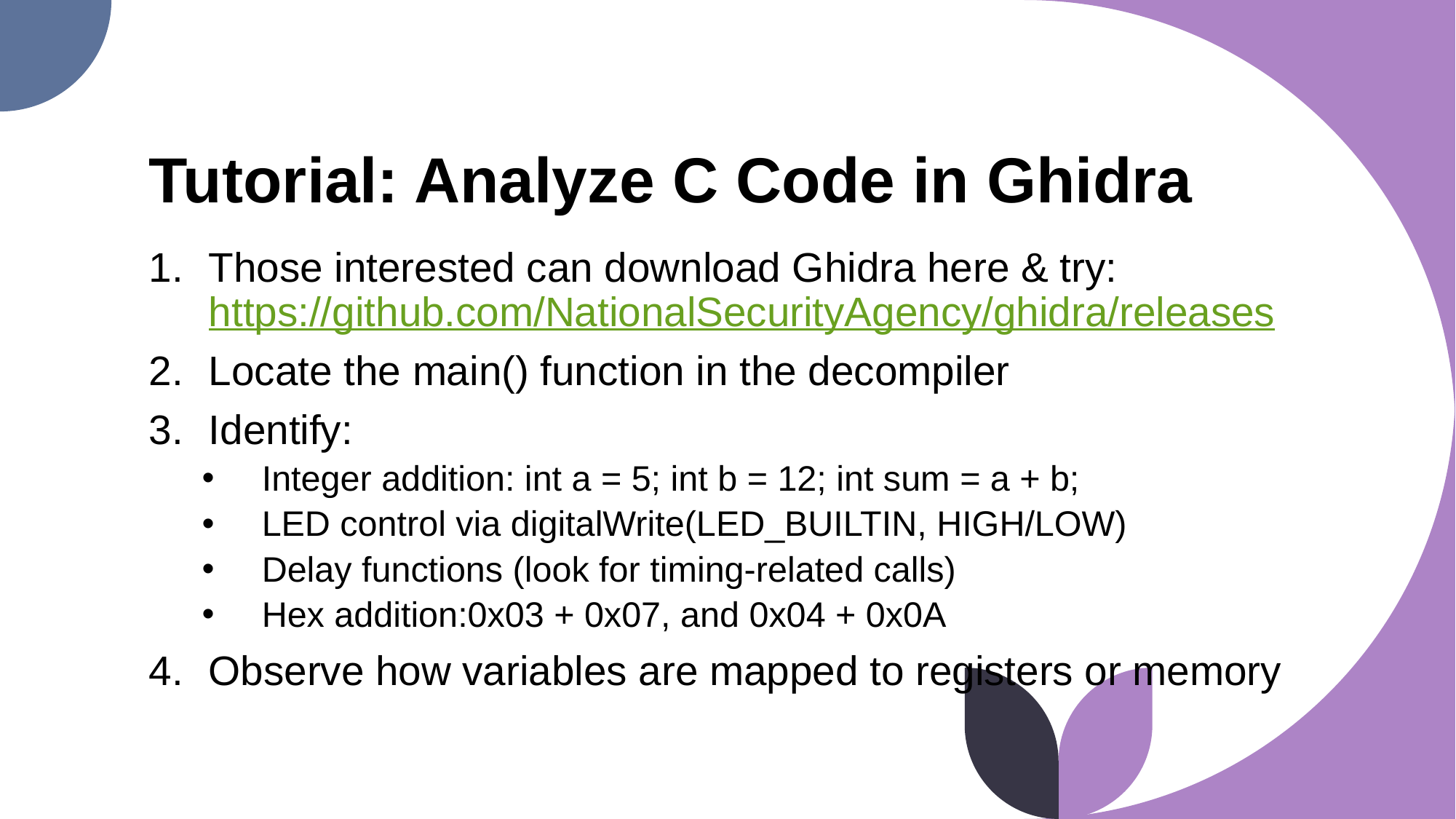

# Tutorial: Analyze C Code in Ghidra
Those interested can download Ghidra here & try: https://github.com/NationalSecurityAgency/ghidra/releases
Locate the main() function in the decompiler
Identify:
Integer addition: int a = 5; int b = 12; int sum = a + b;
LED control via digitalWrite(LED_BUILTIN, HIGH/LOW)
Delay functions (look for timing-related calls)
Hex addition:0x03 + 0x07, and 0x04 + 0x0A
Observe how variables are mapped to registers or memory